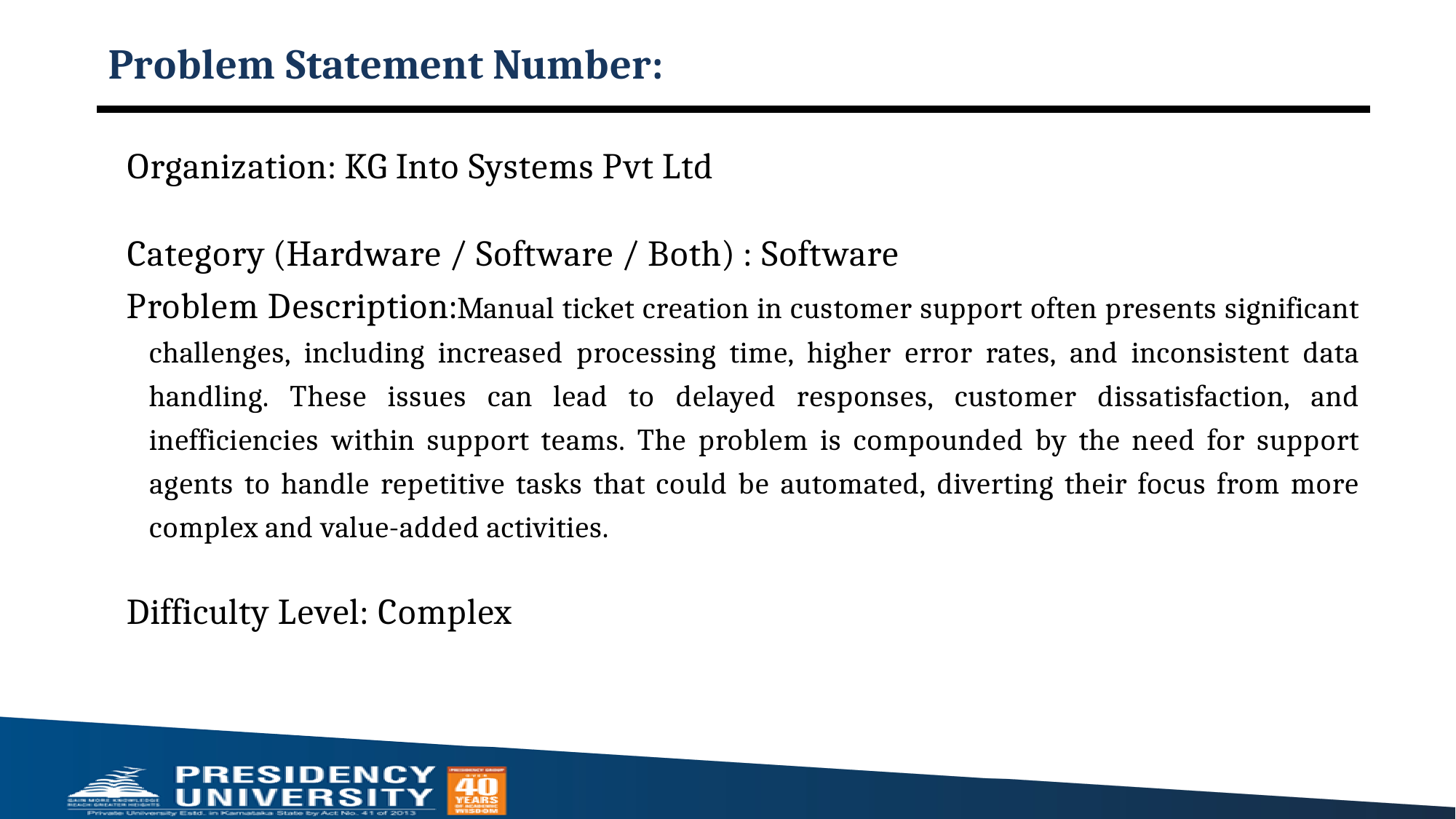

# Problem Statement Number:
Organization: KG Into Systems Pvt Ltd
Category (Hardware / Software / Both) : Software
Problem Description:Manual ticket creation in customer support often presents significant challenges, including increased processing time, higher error rates, and inconsistent data handling. These issues can lead to delayed responses, customer dissatisfaction, and inefficiencies within support teams. The problem is compounded by the need for support agents to handle repetitive tasks that could be automated, diverting their focus from more complex and value-added activities.
Difficulty Level: Complex